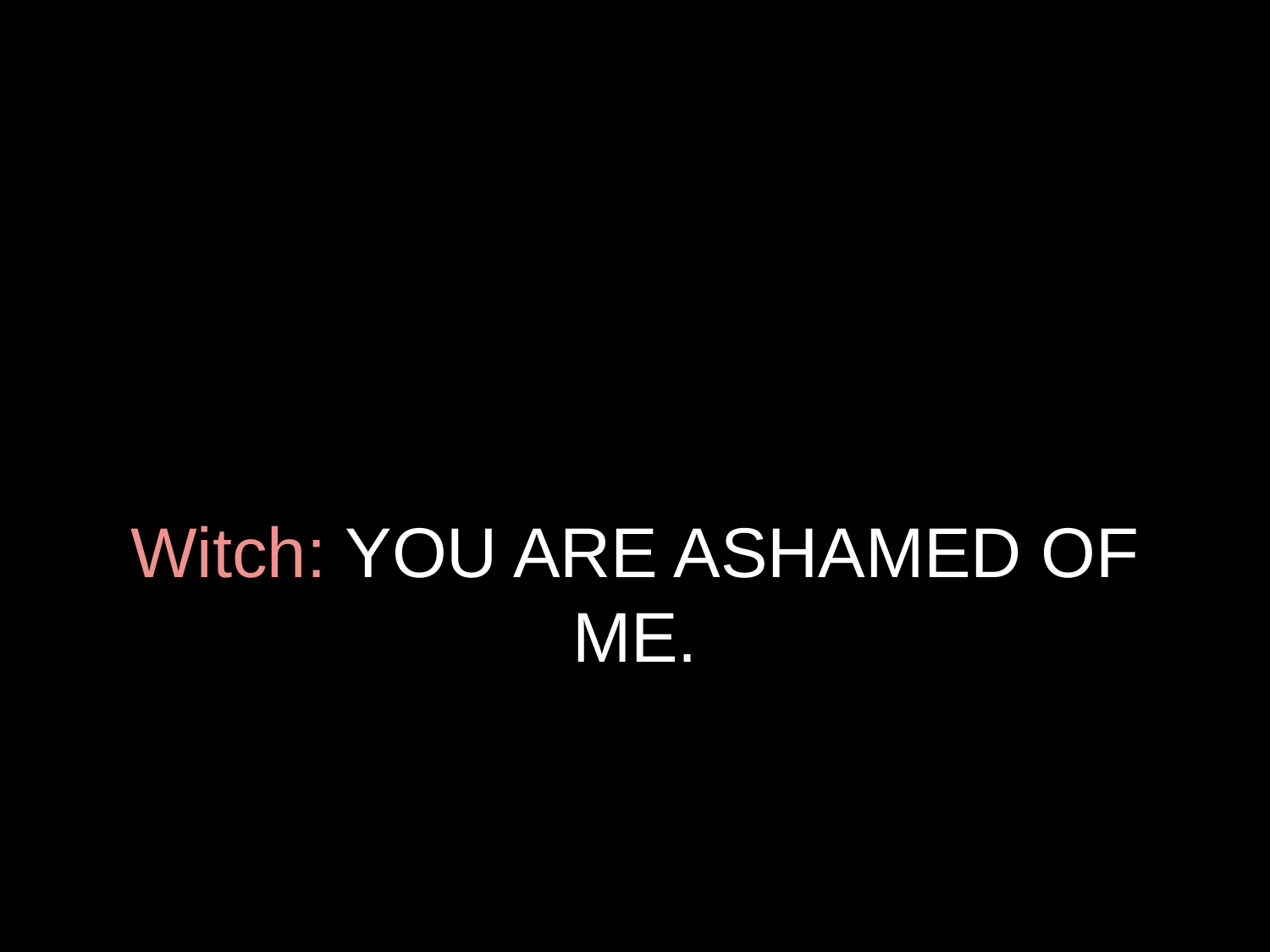

# Witch: YOU ARE ASHAMED OF ME.